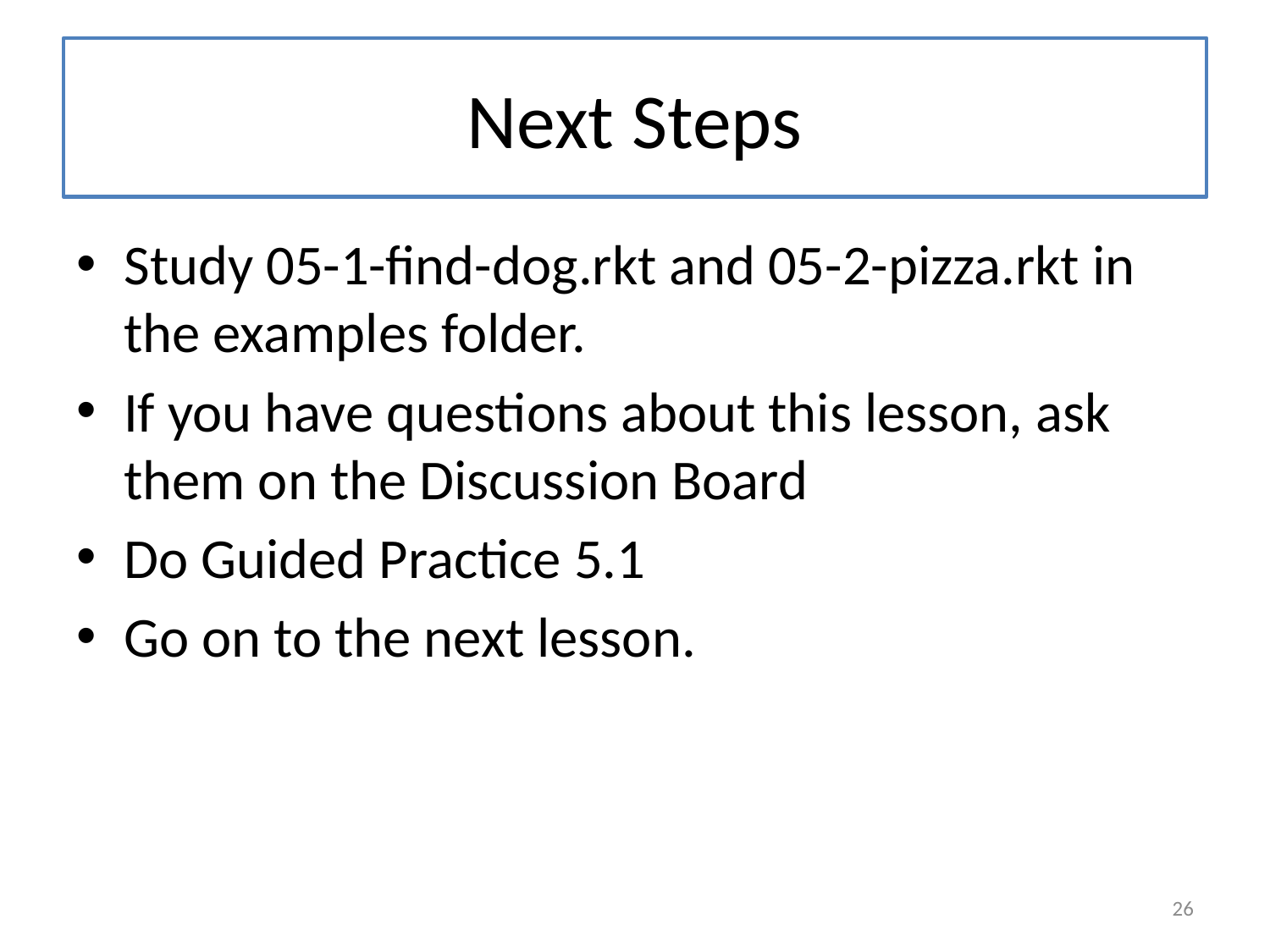

# Next Steps
Study 05-1-find-dog.rkt and 05-2-pizza.rkt in the examples folder.
If you have questions about this lesson, ask them on the Discussion Board
Do Guided Practice 5.1
Go on to the next lesson.
26